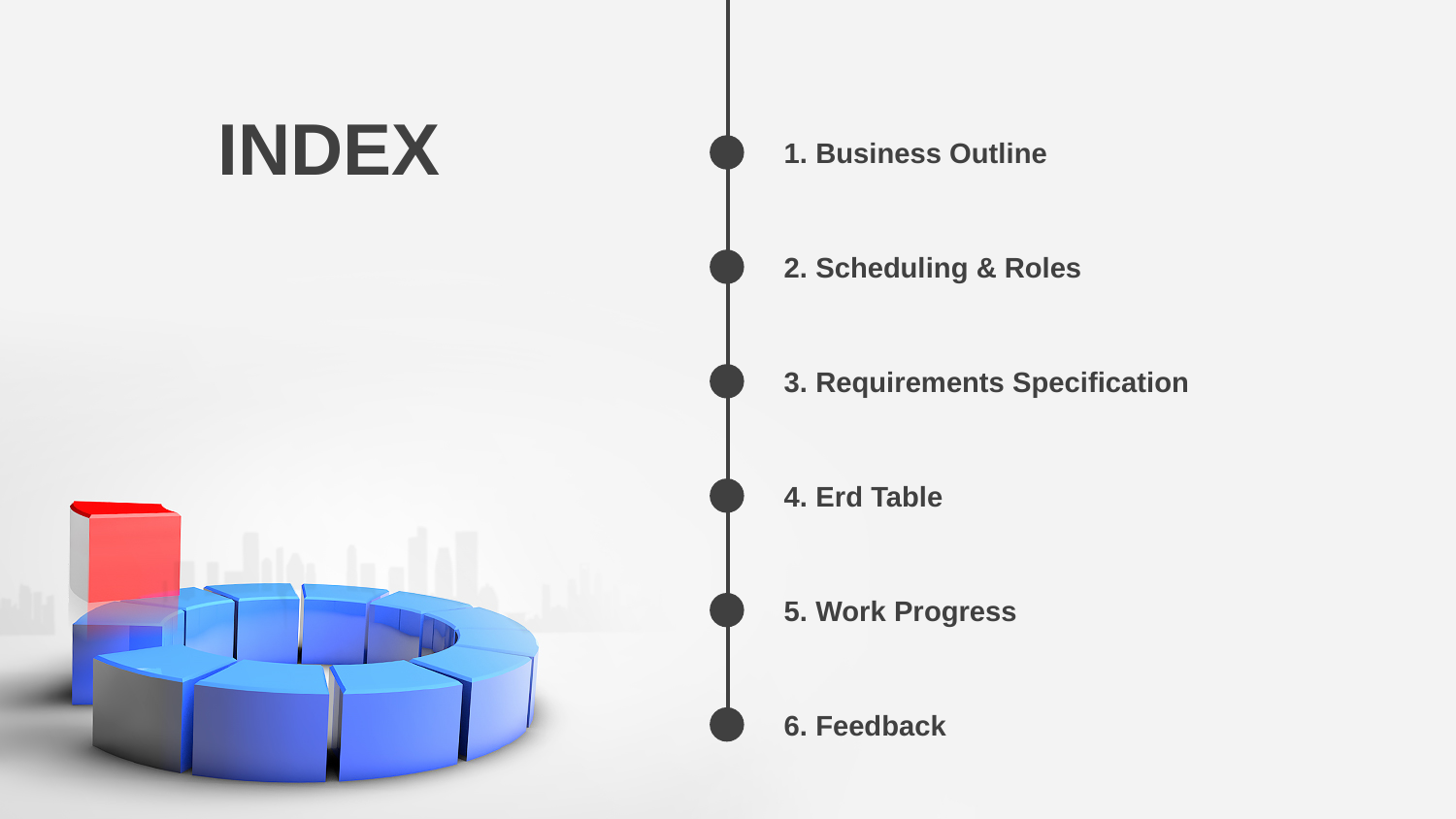

INDEX
1. Business Outline

2. Scheduling & Roles

3. Requirements Specification

4. Erd Table

5. Work Progress

6. Feedback